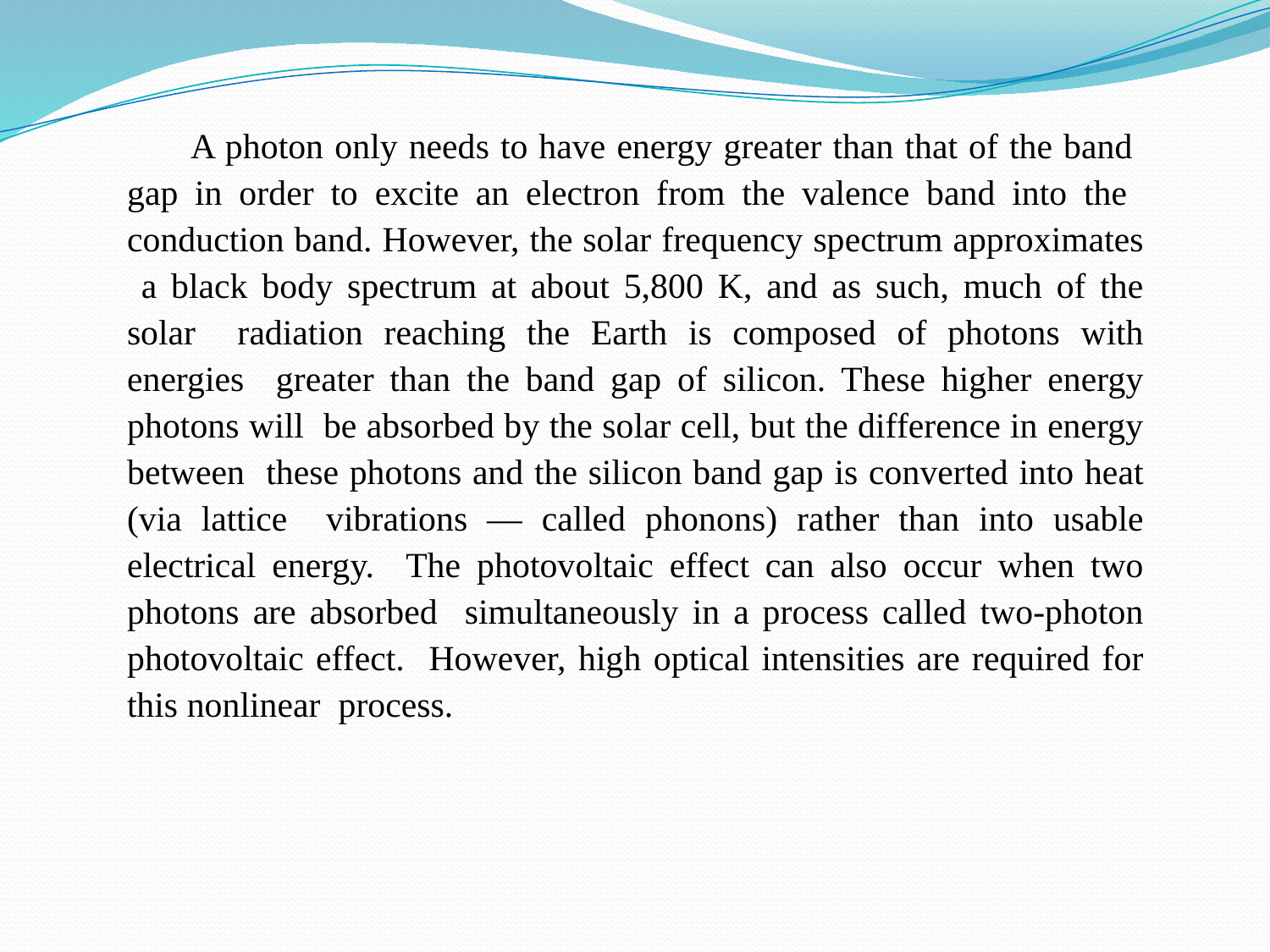

A photon only needs to have energy greater than that of the band  gap in order to excite an electron from the valence band into the  conduction band. However, the solar frequency spectrum approximates  a black body spectrum at about 5,800 K, and as such, much of the solar  radiation reaching the Earth is composed of photons with energies  greater than the band gap of silicon. These higher energy photons will  be absorbed by the solar cell, but the difference in energy between  these photons and the silicon band gap is converted into heat (via lattice  vibrations — called phonons) rather than into usable electrical energy.  The photovoltaic effect can also occur when two photons are absorbed  simultaneously in a process called two-photon photovoltaic effect.  However, high optical intensities are required for this nonlinear  process.